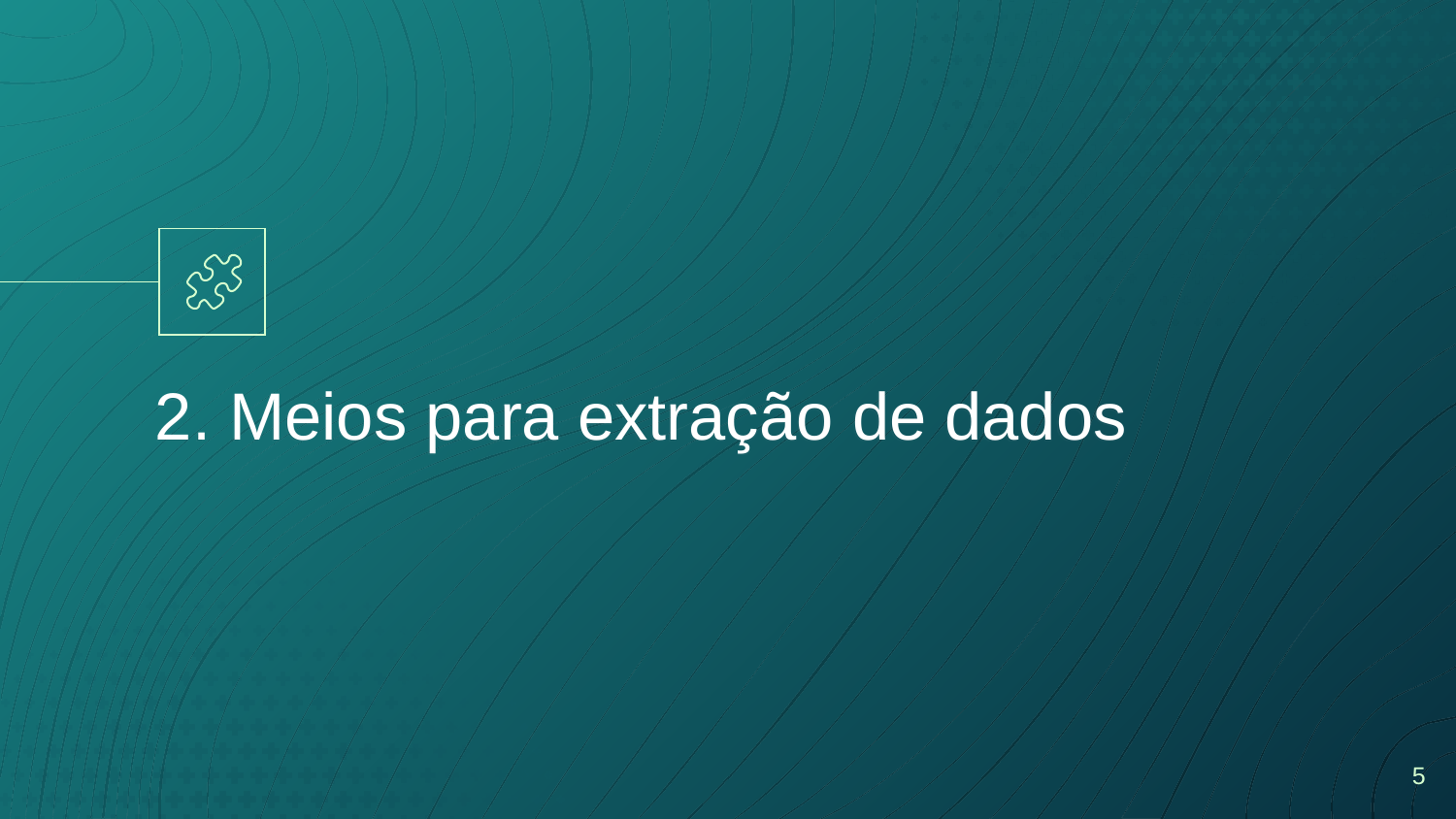

# 2. Meios para extração de dados
5